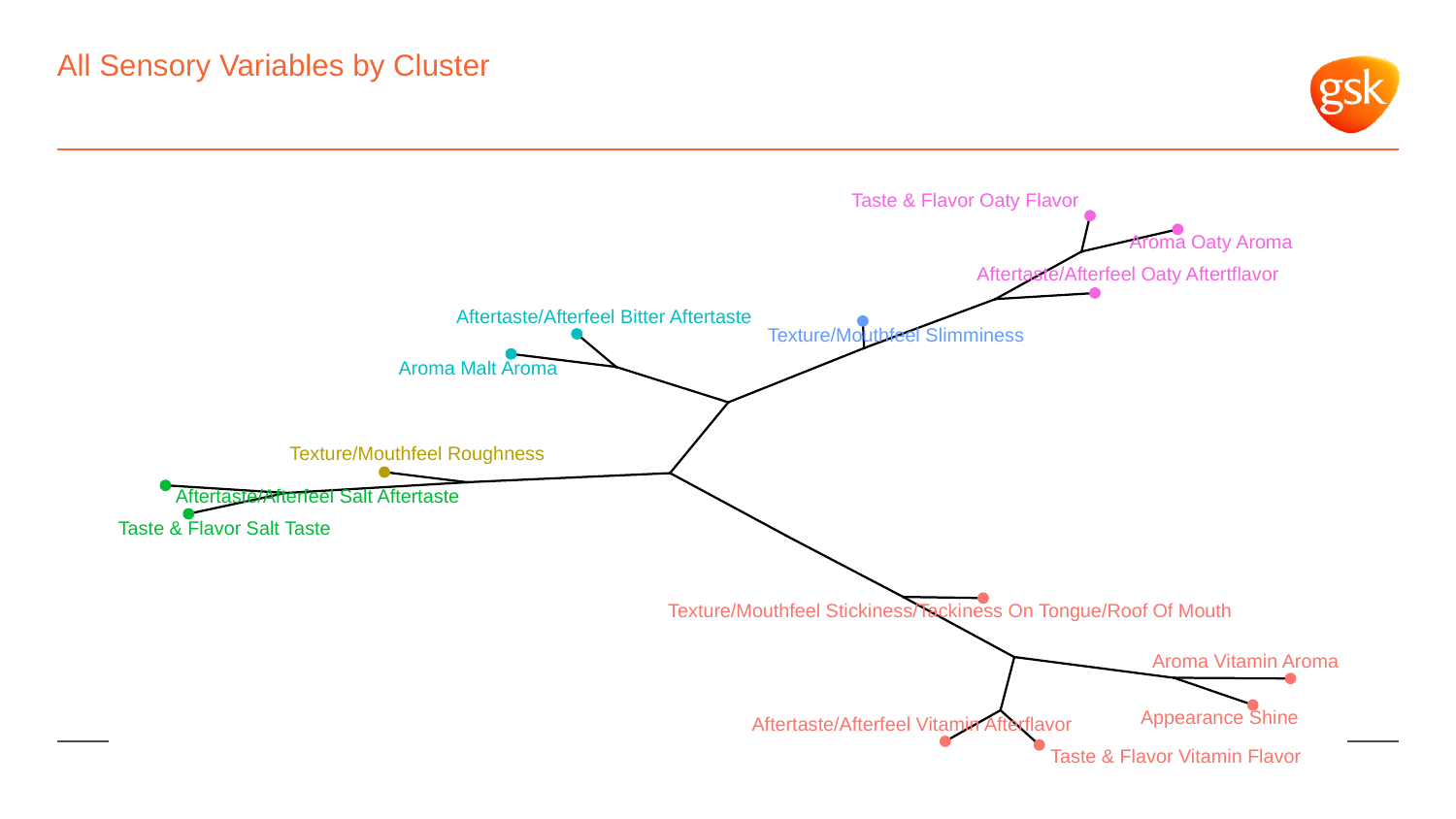

# All Sensory Variables by Cluster

Taste & Flavor Oaty Flavor

Aroma Oaty Aroma

Aftertaste/Afterfeel Oaty Aftertflavor

Aftertaste/Afterfeel Bitter Aftertaste

Texture/Mouthfeel Slimminess

Aroma Malt Aroma

Texture/Mouthfeel Roughness

Aftertaste/Afterfeel Salt Aftertaste

Taste & Flavor Salt Taste

Texture/Mouthfeel Stickiness/Tackiness On Tongue/Roof Of Mouth
Aroma Vitamin Aroma

Appearance Shine

Aftertaste/Afterfeel Vitamin Afterflavor

Taste & Flavor Vitamin Flavor